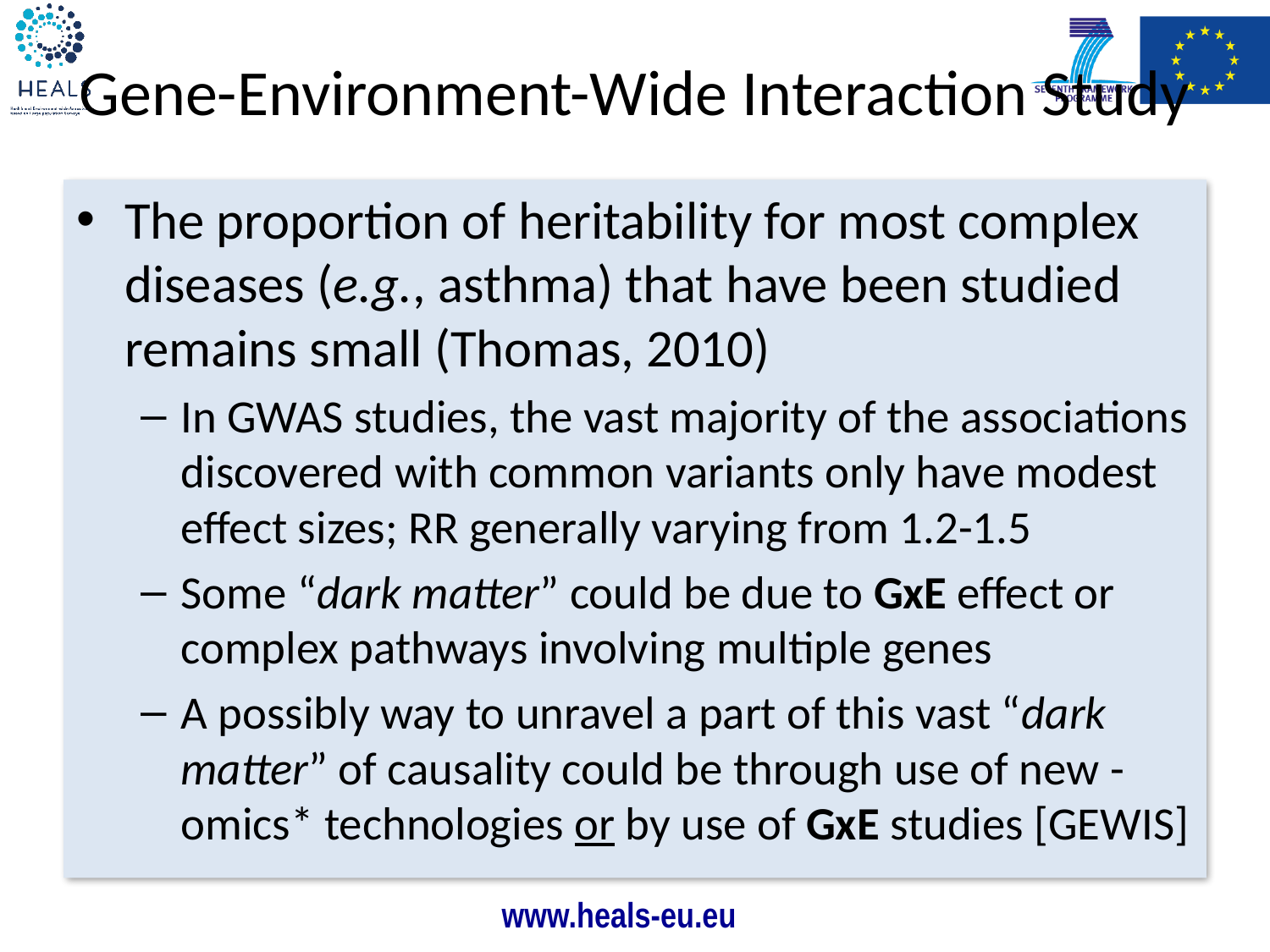

# Gene-Environment-Wide Interaction Study
The proportion of heritability for most complex diseases (e.g., asthma) that have been studied remains small (Thomas, 2010)
In GWAS studies, the vast majority of the associations discovered with common variants only have modest effect sizes; RR generally varying from 1.2-1.5
Some “dark matter” could be due to GxE effect or complex pathways involving multiple genes
A possibly way to unravel a part of this vast “dark matter” of causality could be through use of new -omics* technologies or by use of GxE studies [GEWIS]